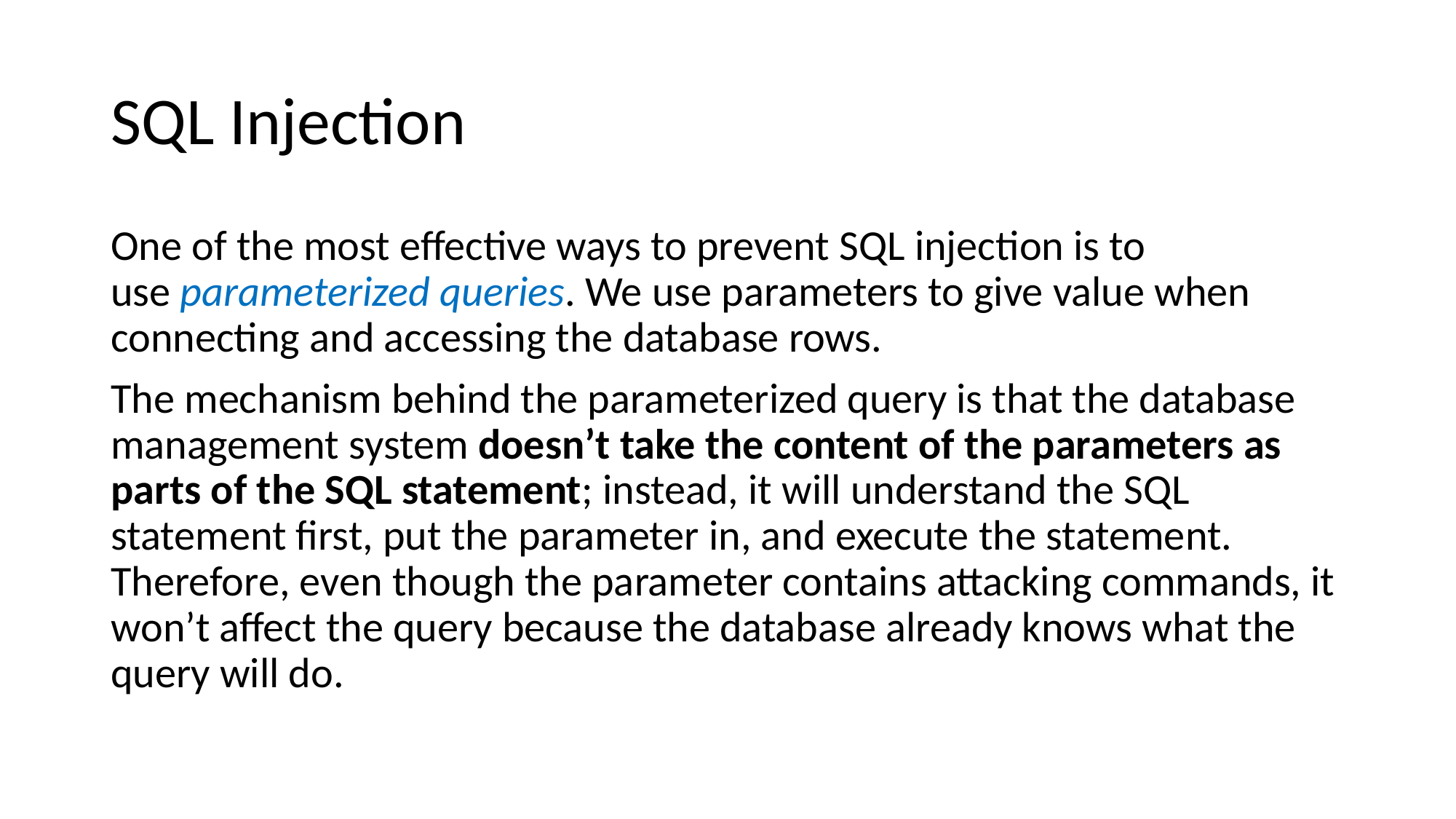

# SQL Injection
One of the most effective ways to prevent SQL injection is to use parameterized queries. We use parameters to give value when connecting and accessing the database rows.
The mechanism behind the parameterized query is that the database management system doesn’t take the content of the parameters as parts of the SQL statement; instead, it will understand the SQL statement first, put the parameter in, and execute the statement. Therefore, even though the parameter contains attacking commands, it won’t affect the query because the database already knows what the query will do.